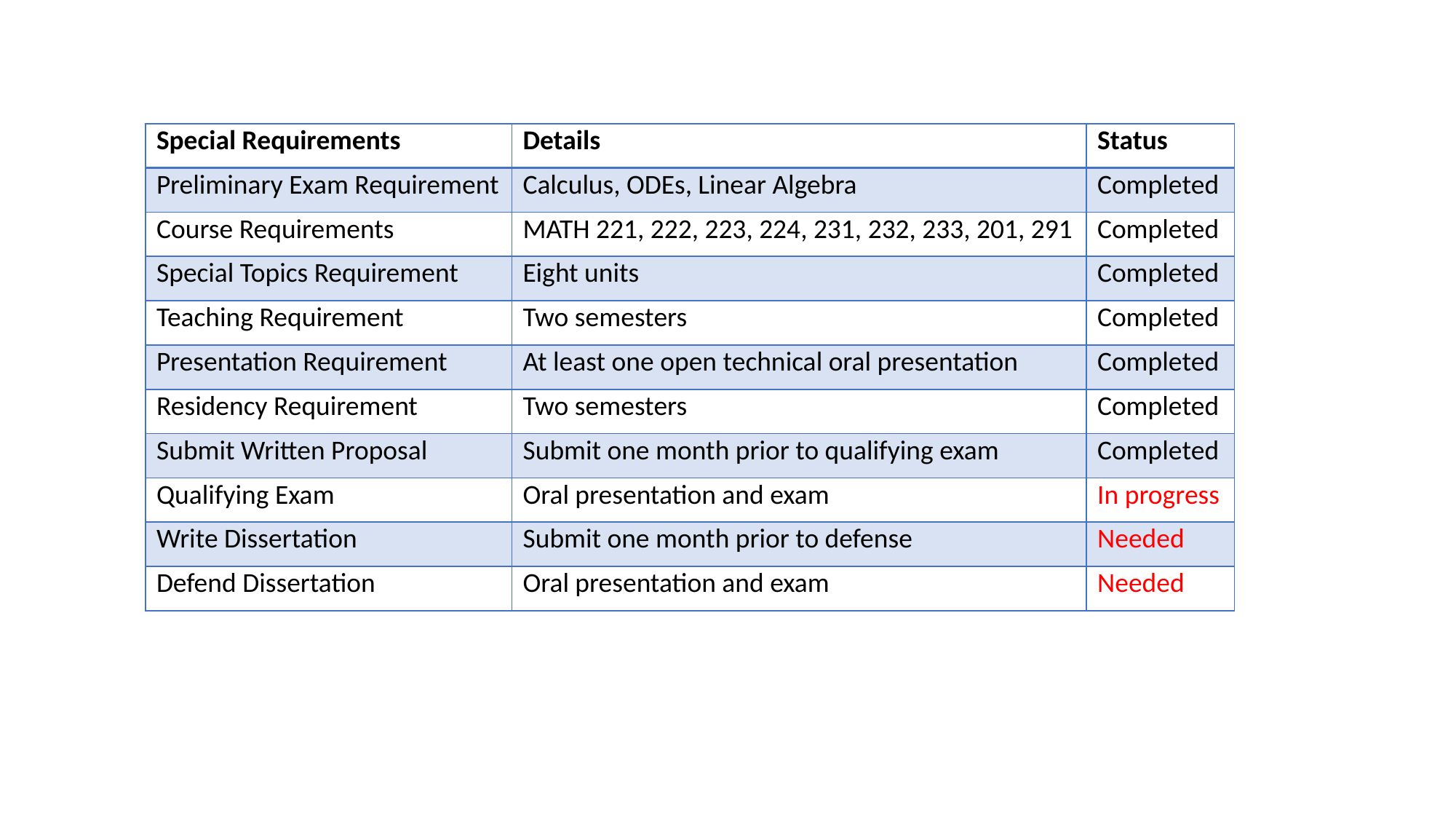

| Special Requirements | Details | Status |
| --- | --- | --- |
| Preliminary Exam Requirement | Calculus, ODEs, Linear Algebra | Completed |
| Course Requirements | MATH 221, 222, 223, 224, 231, 232, 233, 201, 291 | Completed |
| Special Topics Requirement | Eight units | Completed |
| Teaching Requirement | Two semesters | Completed |
| Presentation Requirement | At least one open technical oral presentation | Completed |
| Residency Requirement | Two semesters | Completed |
| Submit Written Proposal | Submit one month prior to qualifying exam | Completed |
| Qualifying Exam | Oral presentation and exam | In progress |
| Write Dissertation | Submit one month prior to defense | Needed |
| Defend Dissertation | Oral presentation and exam | Needed |